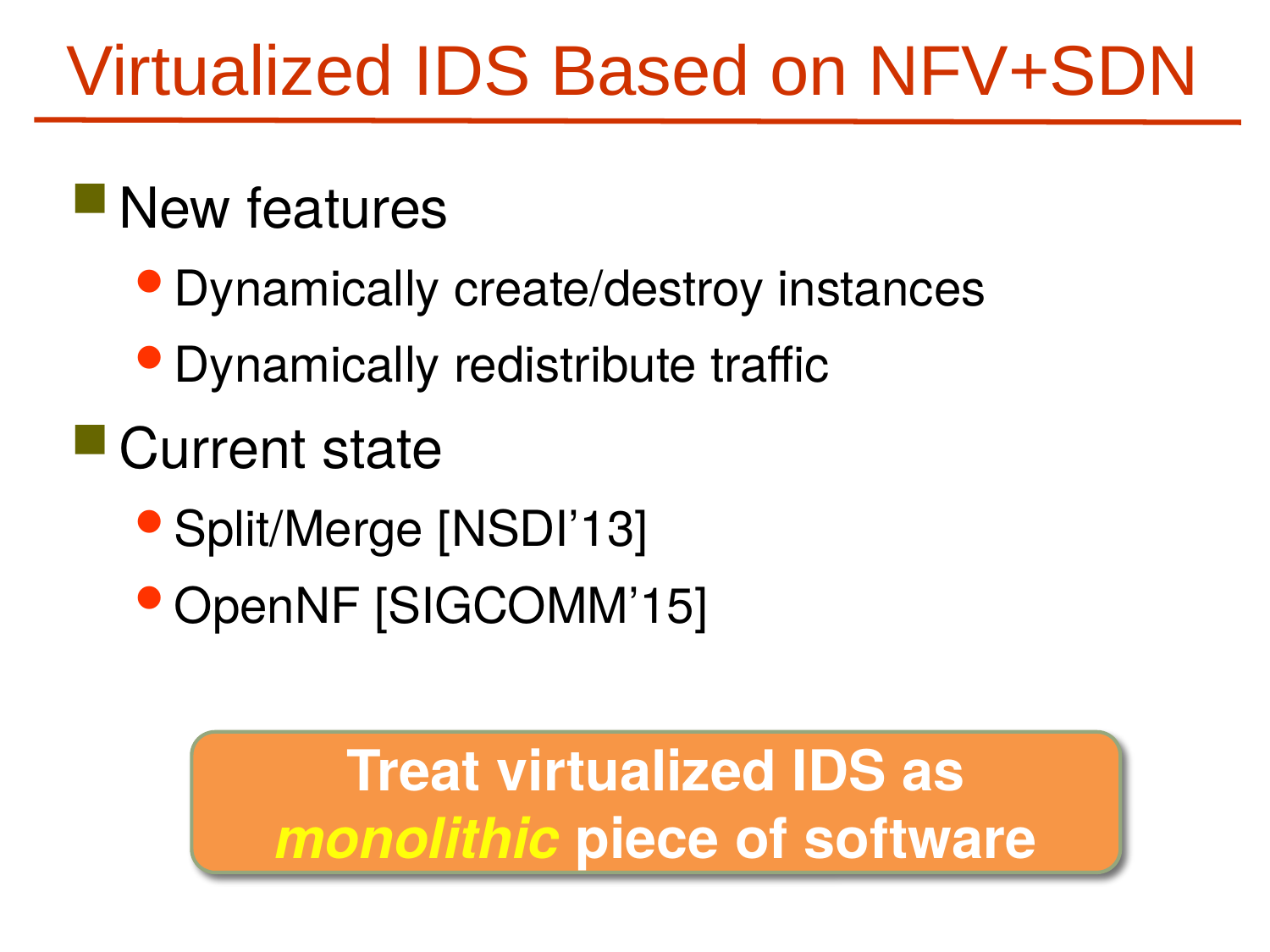

# Virtualized IDS Based on NFV+SDN
New features
Dynamically create/destroy instances
Dynamically redistribute traffic
Current state
Split/Merge [NSDI’13]
OpenNF [SIGCOMM’15]

Treat virtualized IDS as monolithic piece of software